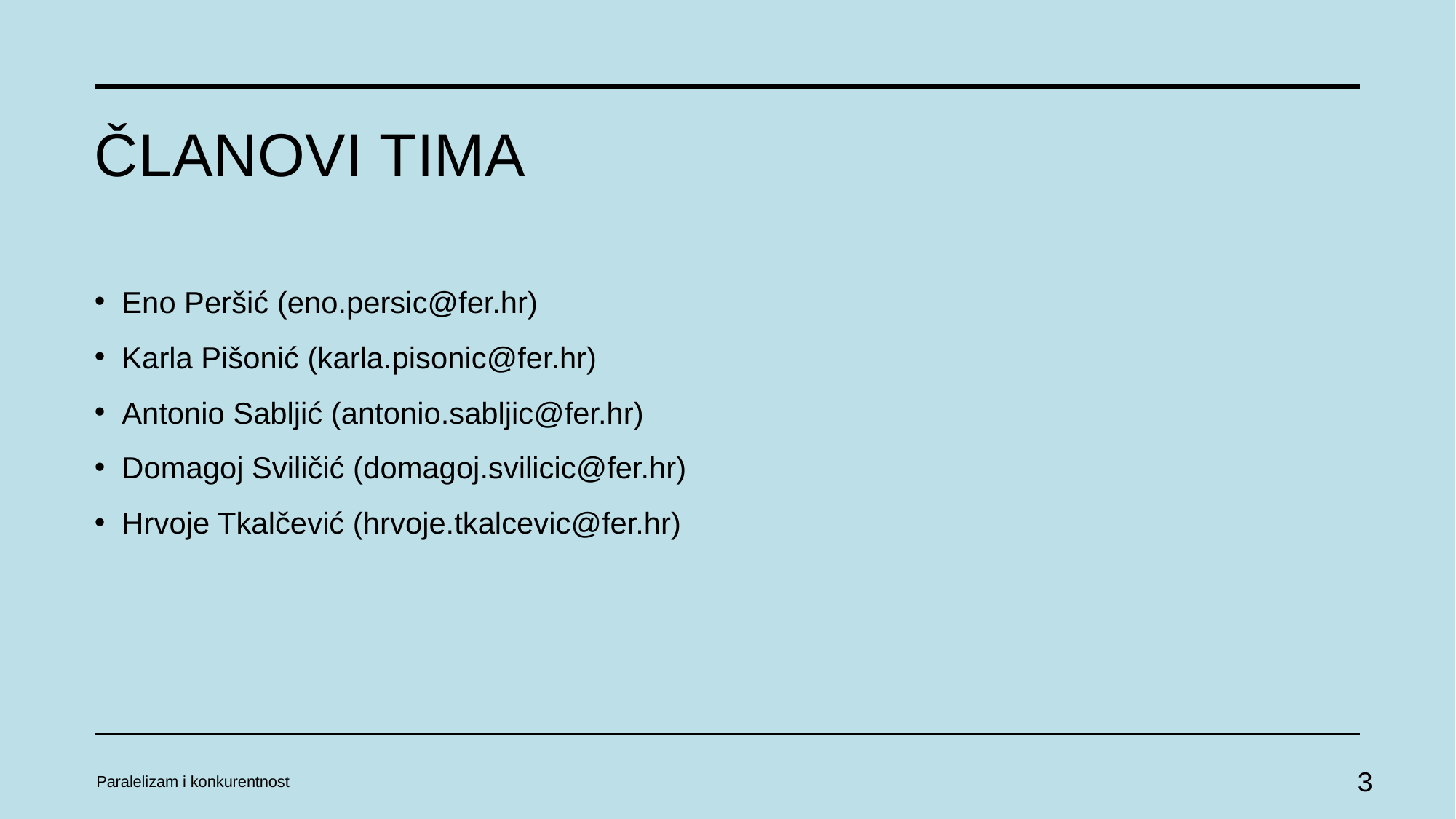

# Članovi tima
Eno Peršić (eno.persic@fer.hr)
Karla Pišonić (karla.pisonic@fer.hr)
Antonio Sabljić (antonio.sabljic@fer.hr)
Domagoj Sviličić (domagoj.svilicic@fer.hr)
Hrvoje Tkalčević (hrvoje.tkalcevic@fer.hr)

Paralelizam i konkurentnost
3